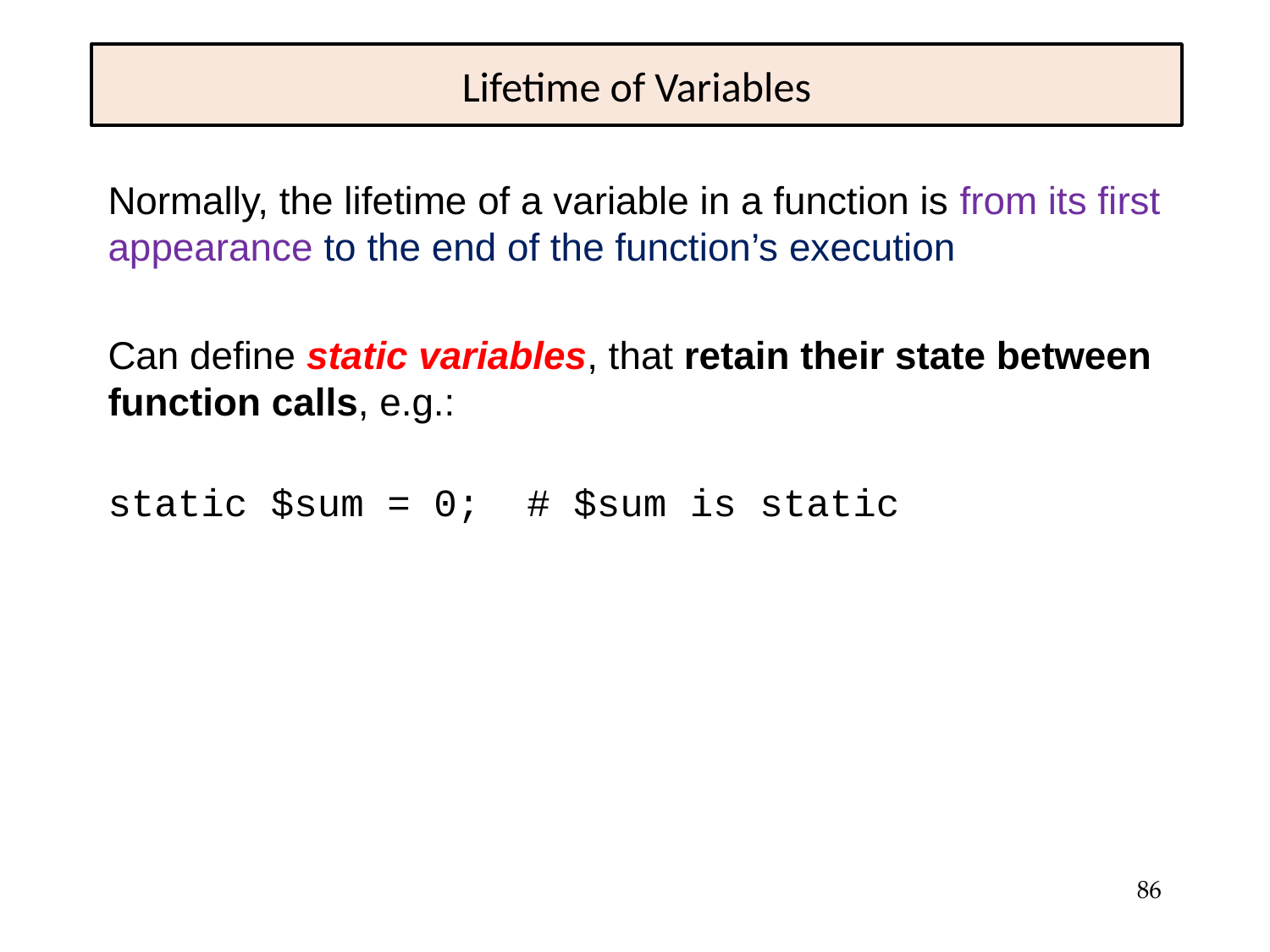

# Lifetime of Variables
Normally, the lifetime of a variable in a function is from its first appearance to the end of the function’s execution

Can define static variables, that retain their state between function calls, e.g.:
static $sum = 0;  # $sum is static
86